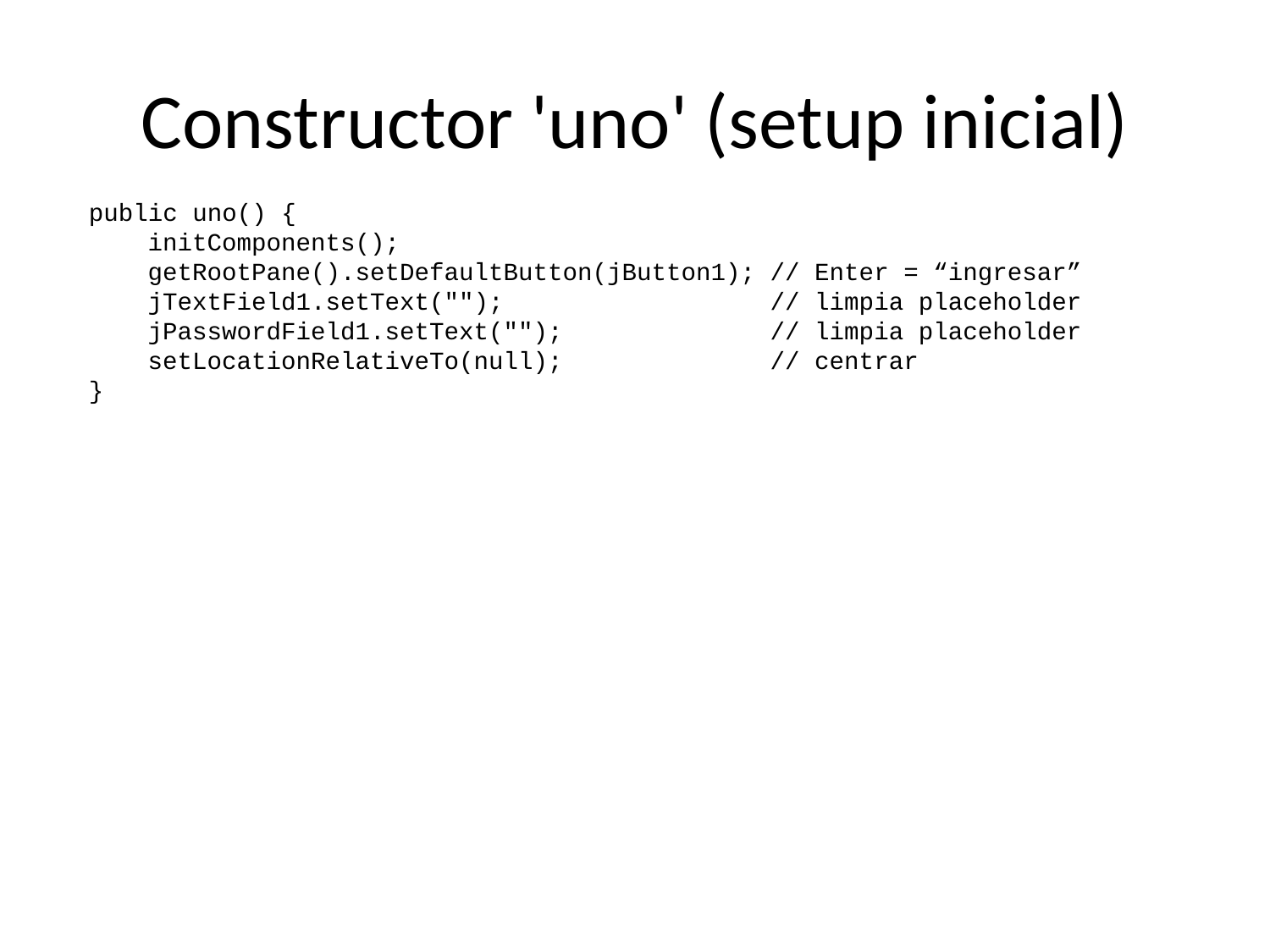

# Constructor 'uno' (setup inicial)
public uno() {
    initComponents();
    getRootPane().setDefaultButton(jButton1); // Enter = “ingresar”
    jTextField1.setText("");                  // limpia placeholder
    jPasswordField1.setText("");              // limpia placeholder
    setLocationRelativeTo(null);              // centrar
}